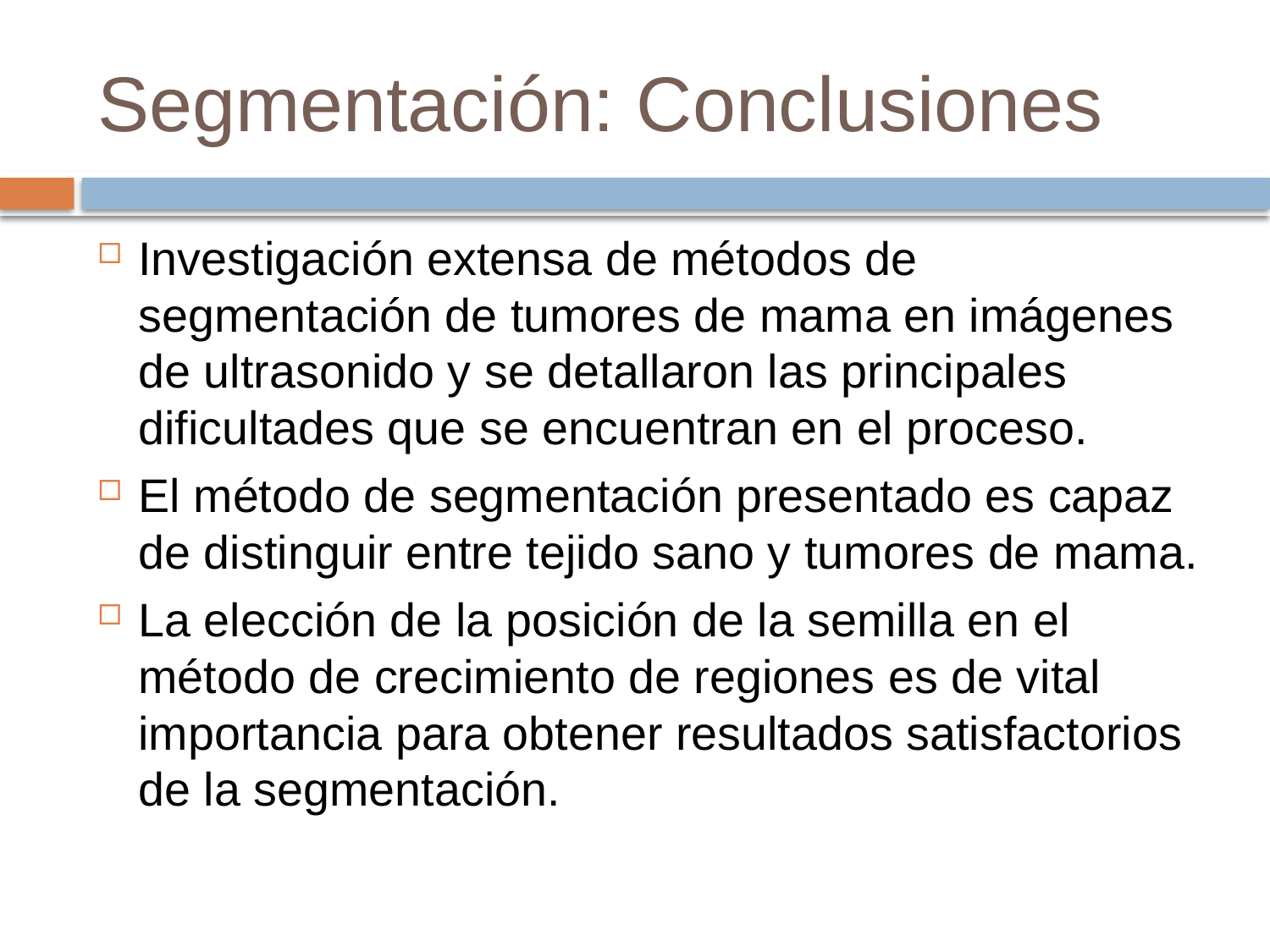

# Segmentación: Conclusiones
Investigación extensa de métodos de segmentación de tumores de mama en imágenes de ultrasonido y se detallaron las principales dificultades que se encuentran en el proceso.
El método de segmentación presentado es capaz de distinguir entre tejido sano y tumores de mama.
La elección de la posición de la semilla en el método de crecimiento de regiones es de vital importancia para obtener resultados satisfactorios de la segmentación.